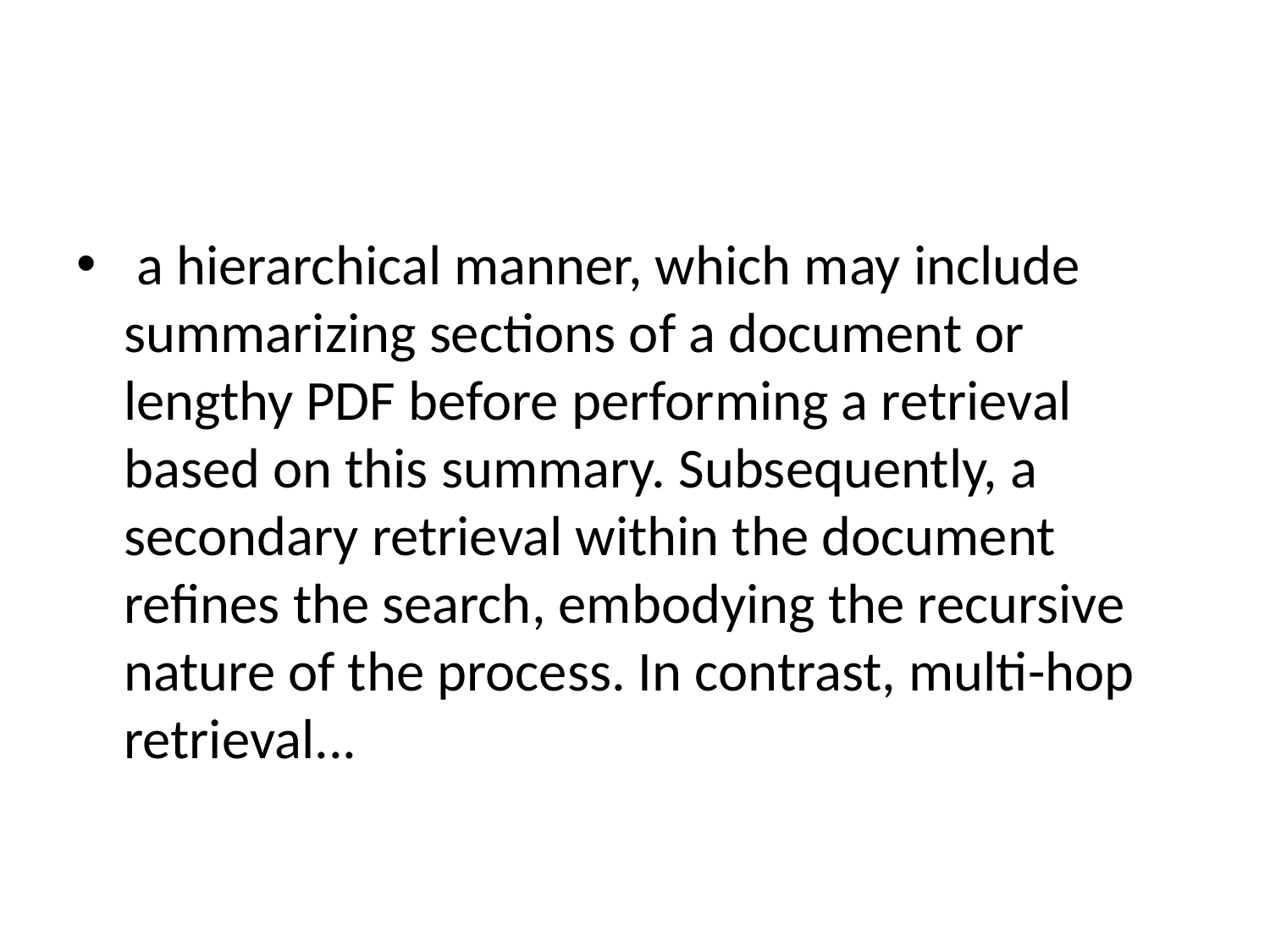

#
 a hierarchical manner, which may include summarizing sections of a document or lengthy PDF before performing a retrieval based on this summary. Subsequently, a secondary retrieval within the document refines the search, embodying the recursive nature of the process. In contrast, multi-hop retrieval...